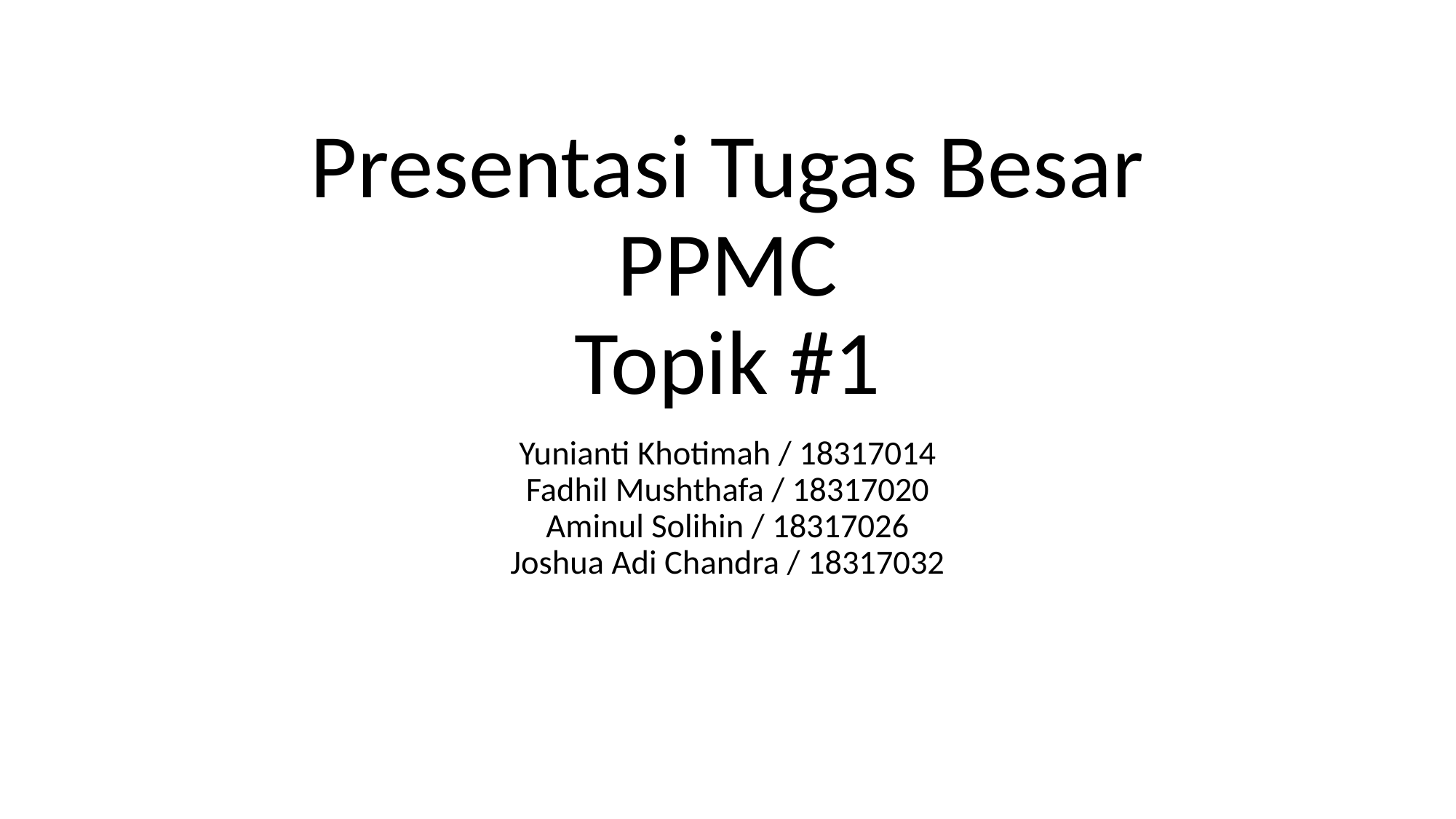

# Presentasi Tugas Besar PPMC Topik #1
Yunianti Khotimah / 18317014
Fadhil Mushthafa / 18317020
Aminul Solihin / 18317026
Joshua Adi Chandra / 18317032